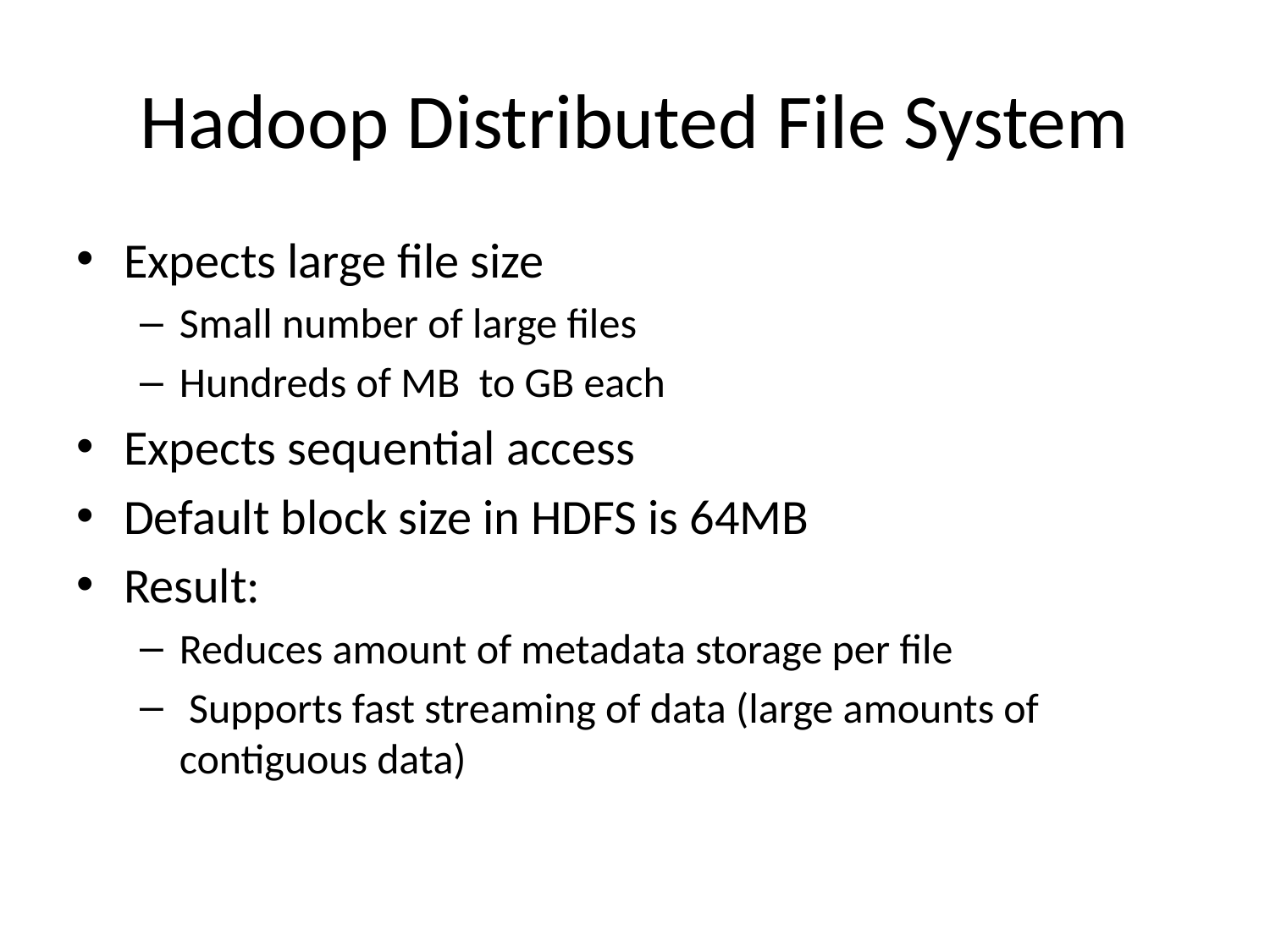

# Hadoop Distributed File System
Expects large file size
Small number of large files
Hundreds of MB  to GB each
Expects sequential access
Default block size in HDFS is 64MB
Result:
Reduces amount of metadata storage per file
 Supports fast streaming of data (large amounts of contiguous data)